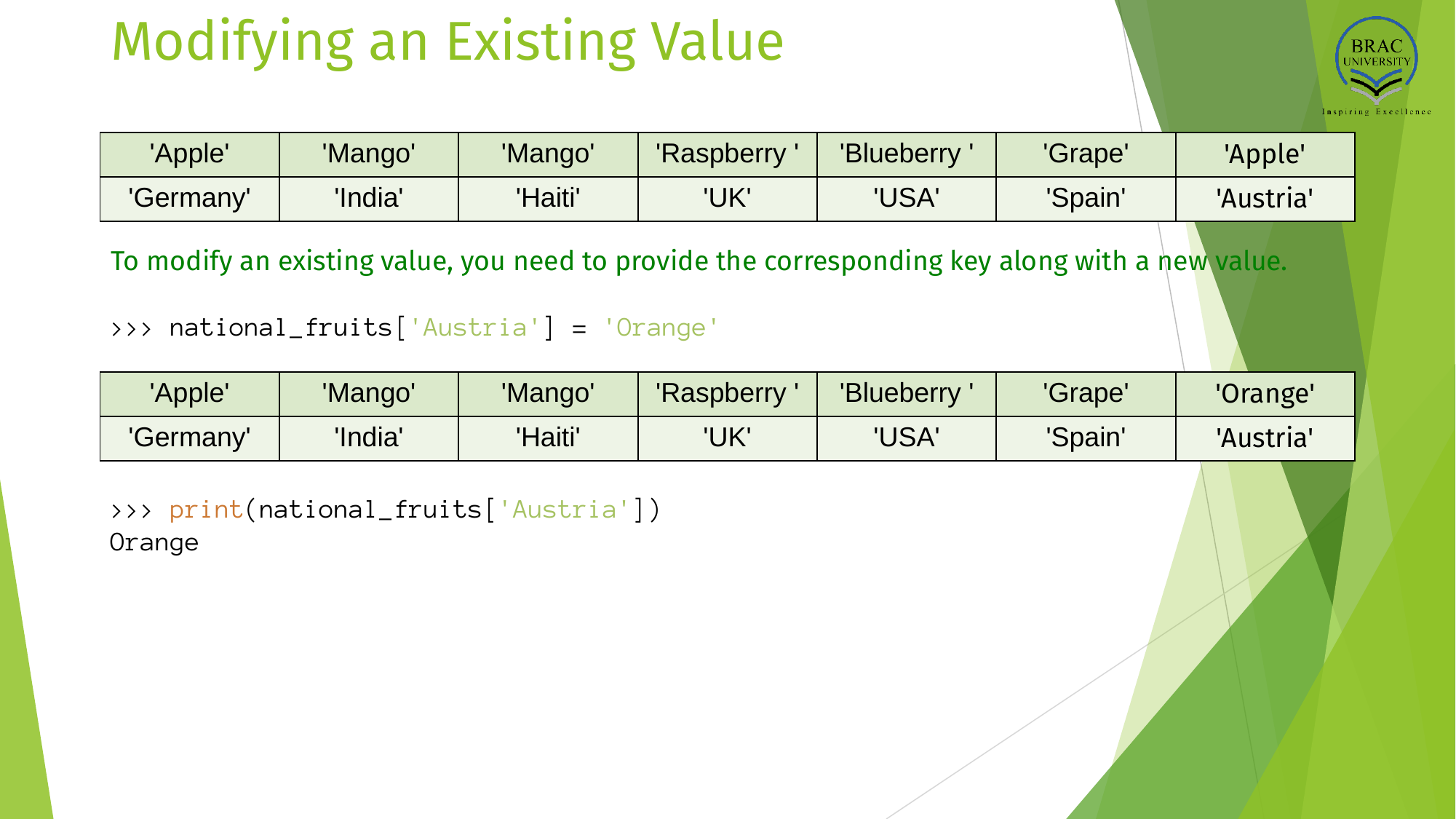

# Modifying an Existing Value
| 'Apple' | 'Mango' | 'Mango' | 'Raspberry ' | 'Blueberry ' | 'Grape' | 'Apple' |
| --- | --- | --- | --- | --- | --- | --- |
| 'Germany' | 'India' | 'Haiti' | 'UK' | 'USA' | 'Spain' | 'Austria' |
To modify an existing value, you need to provide the corresponding key along with a new value.
>>> national_fruits['Austria'] = 'Orange'
| 'Apple' | 'Mango' | 'Mango' | 'Raspberry ' | 'Blueberry ' | 'Grape' | 'Orange' |
| --- | --- | --- | --- | --- | --- | --- |
| 'Germany' | 'India' | 'Haiti' | 'UK' | 'USA' | 'Spain' | 'Austria' |
>>> print(national_fruits['Austria'])
Orange